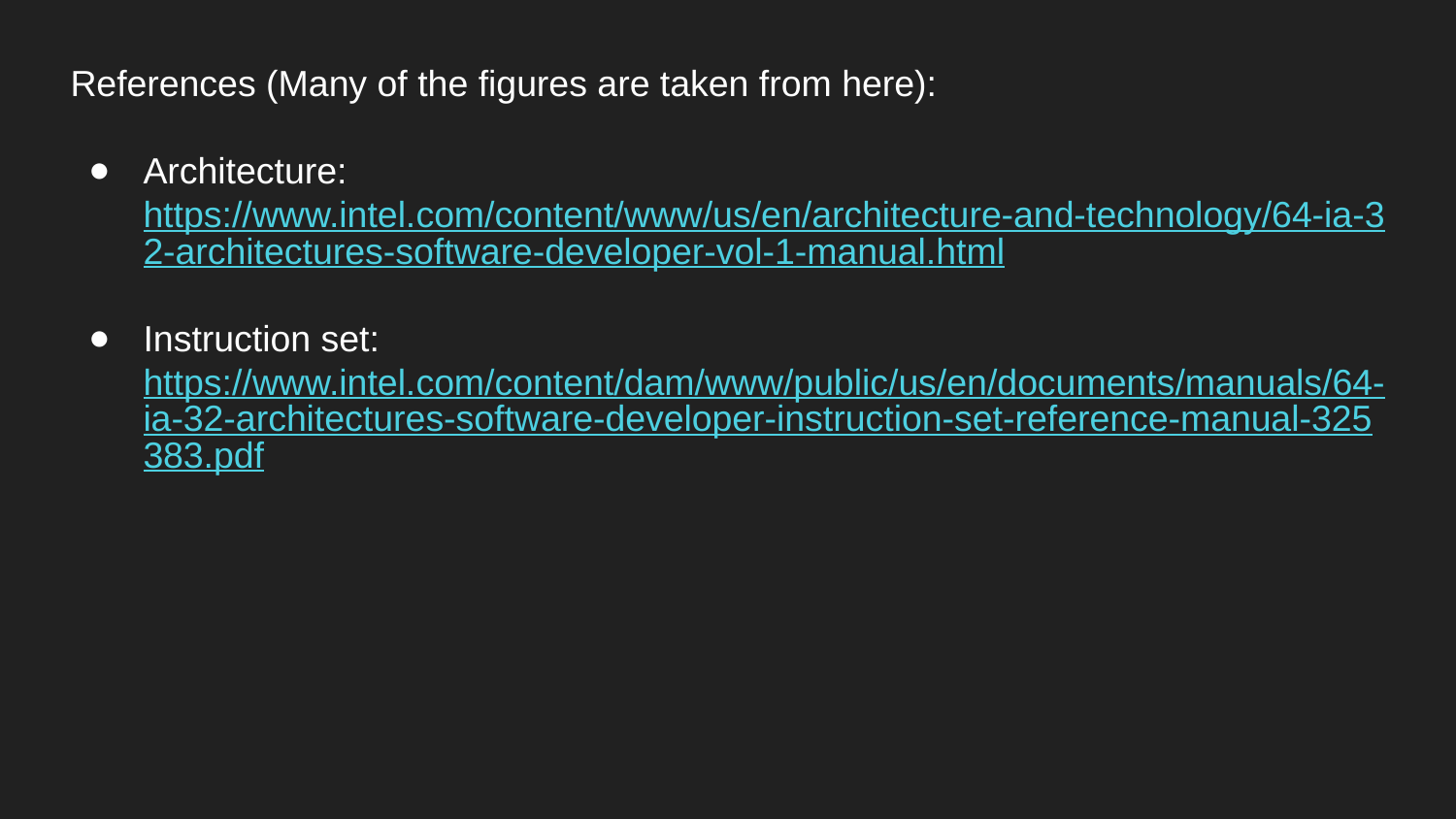

References (Many of the figures are taken from here):

Architecture:
https://www.intel.com/content/www/us/en/architecture-and-technology/64-ia-32-architectures-software-developer-vol-1-manual.html

Instruction set:
https://www.intel.com/content/dam/www/public/us/en/documents/manuals/64-ia-32-architectures-software-developer-instruction-set-reference-manual-325383.pdf